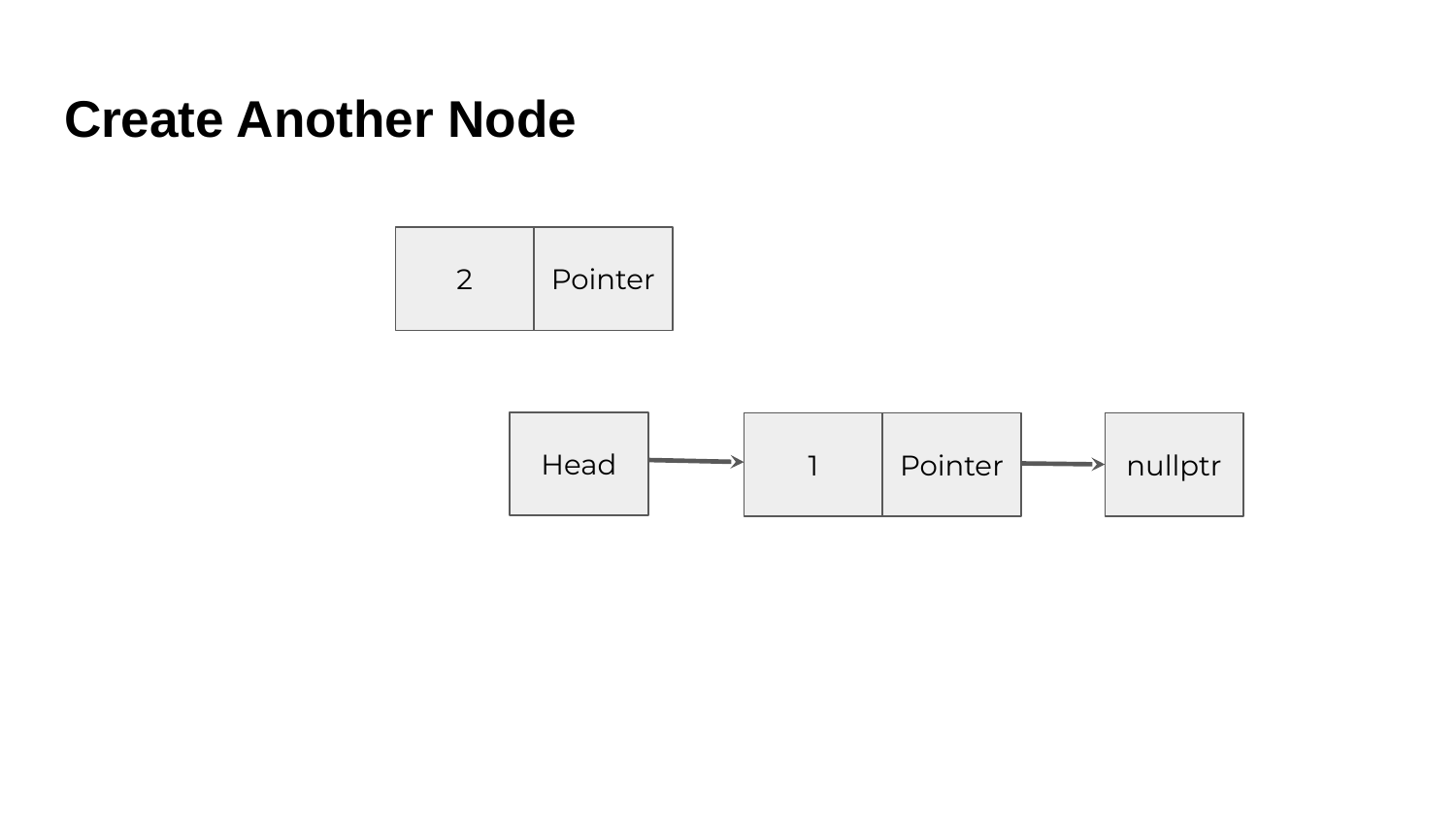

# Create Another Node
2
Pointer
Head
1
Pointer
nullptr